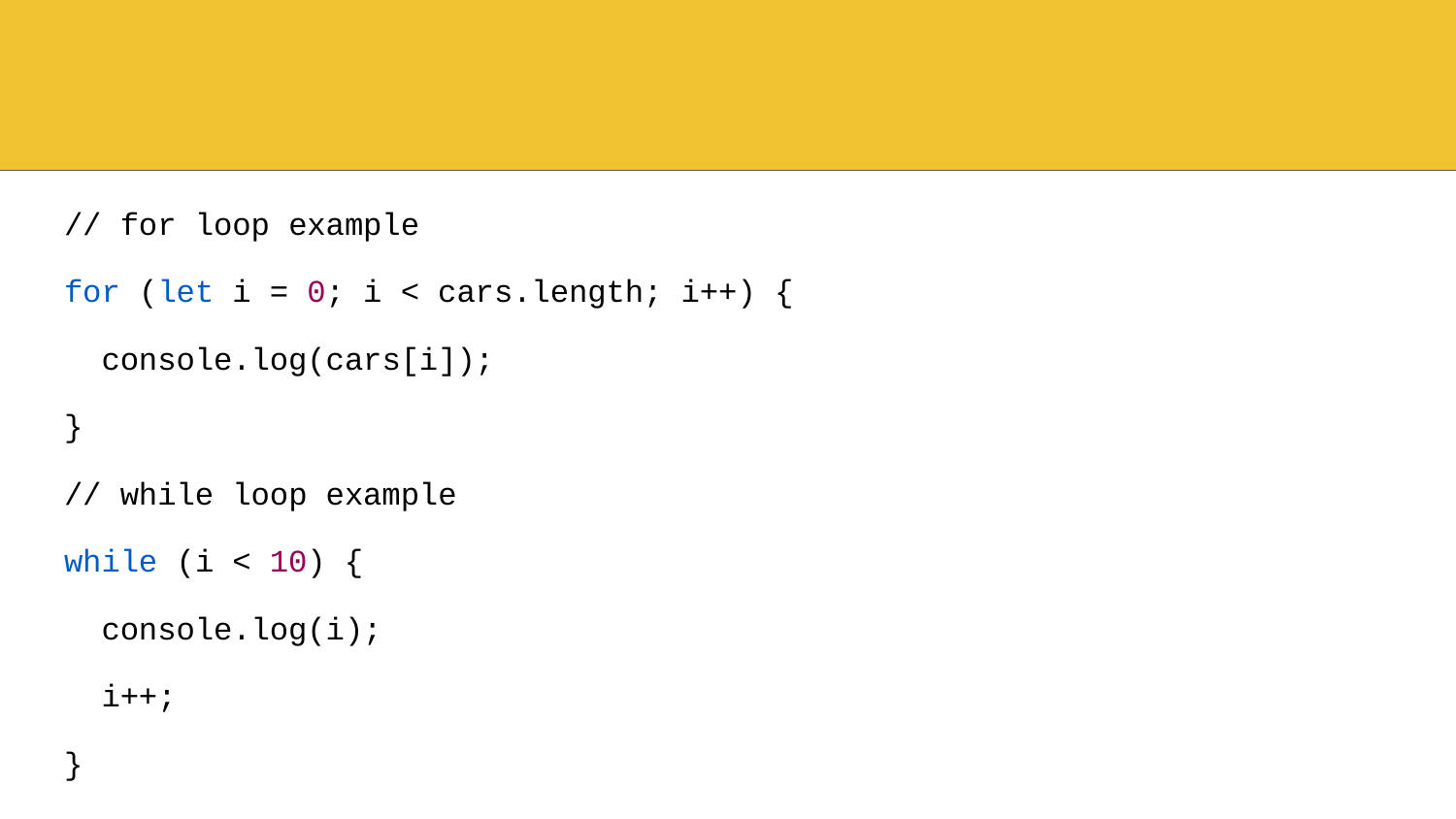

#
// for loop example
for (let i = 0; i < cars.length; i++) {
  console.log(cars[i]);
}
// while loop example
while (i < 10) {
  console.log(i);
  i++;
}